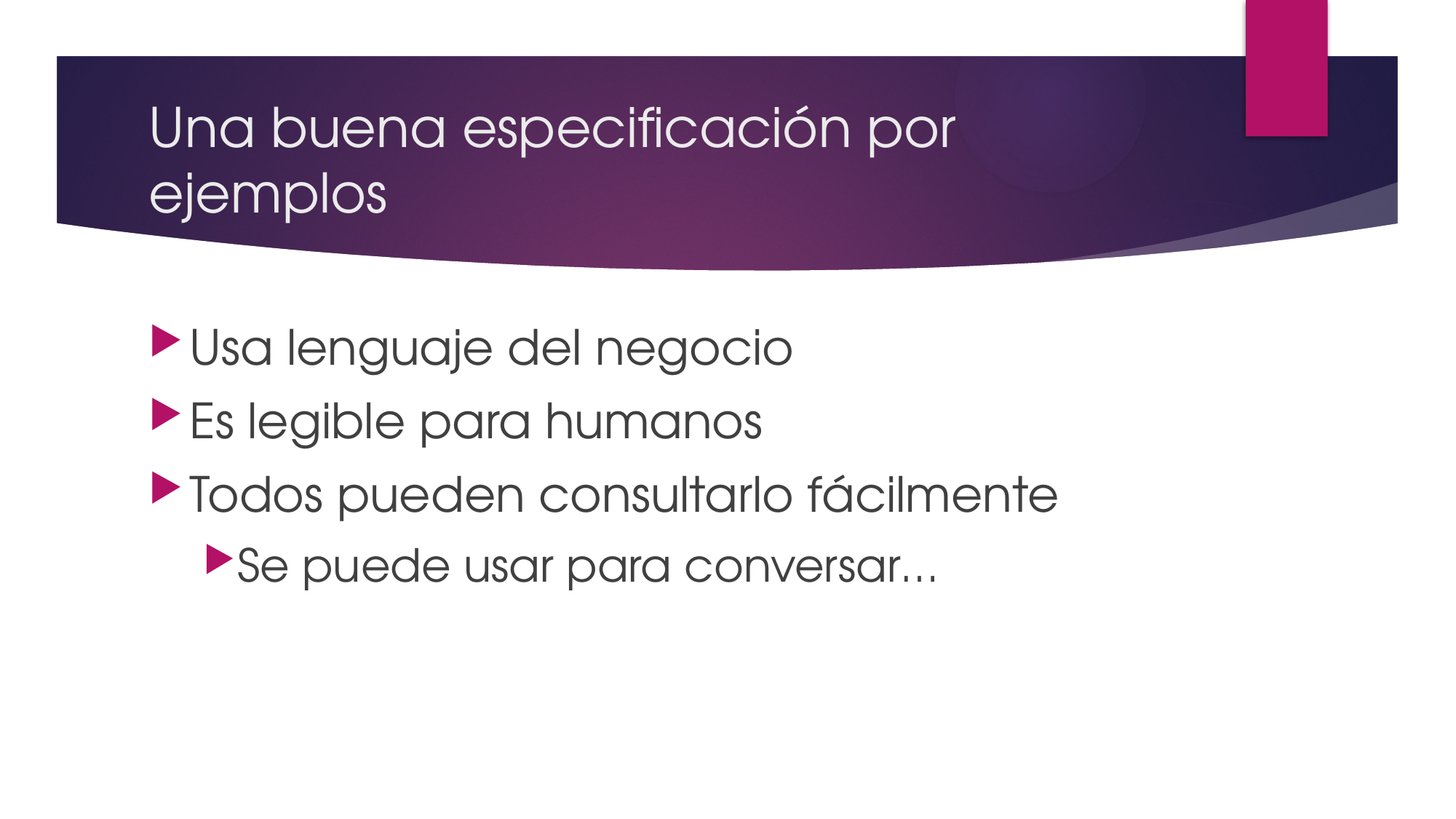

# Una buena especificación por ejemplos
Usa lenguaje del negocio
Es legible para humanos
Todos pueden consultarlo fácilmente
Se puede usar para conversar…